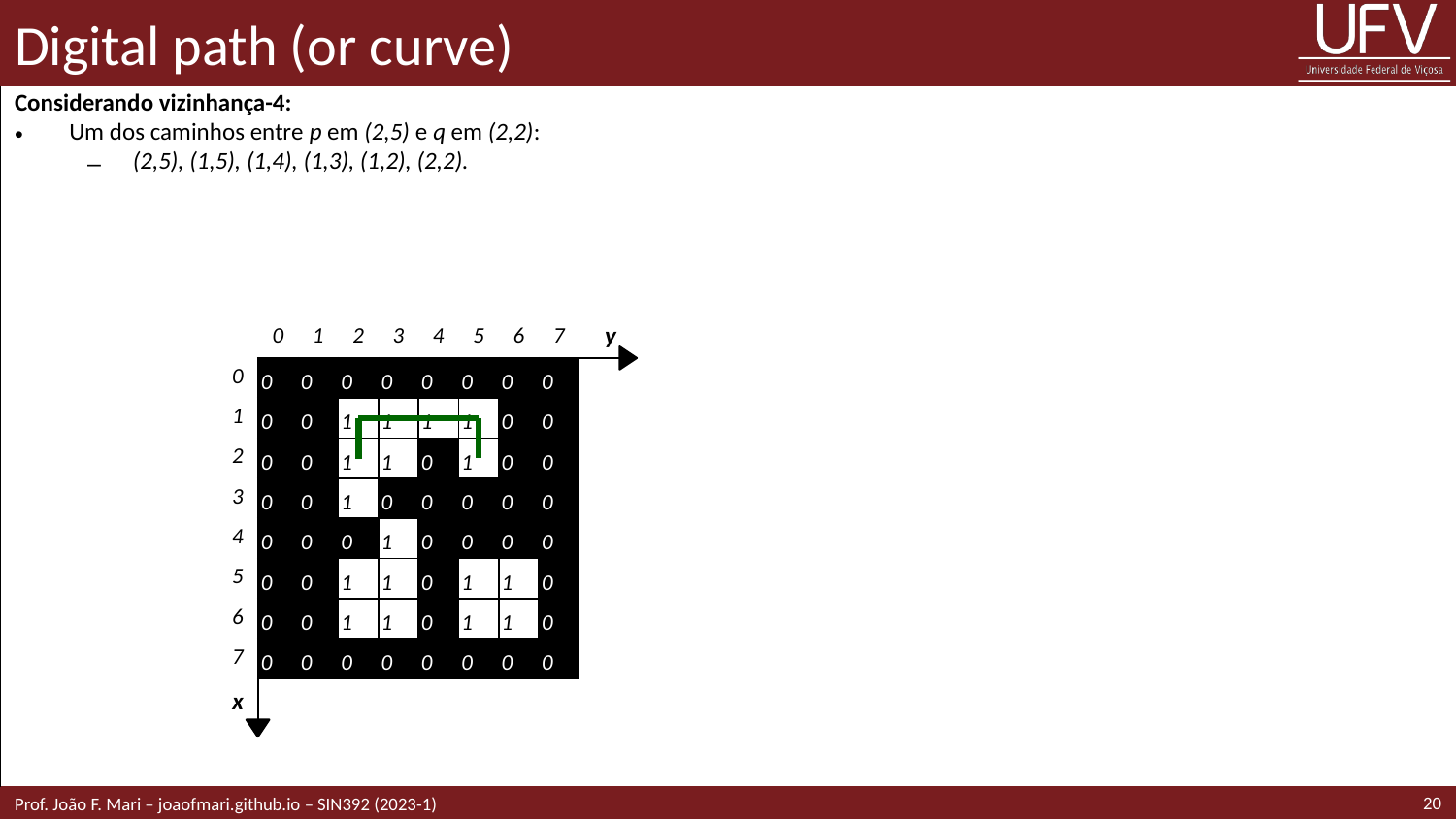

# Digital path (or curve)

Considerando vizinhança-4:
Um dos caminhos entre p em (2,5) e q em (2,2):
(2,5), (1,5), (1,4), (1,3), (1,2), (2,2).
|  | 0 | 1 | 2 | 3 | 4 | 5 | 6 | 7 | y |
| --- | --- | --- | --- | --- | --- | --- | --- | --- | --- |
| 0 | 0 | 0 | 0 | 0 | 0 | 0 | 0 | 0 |  |
| 1 | 0 | 0 | 1 | 1 | 1 | 1 | 0 | 0 |  |
| 2 | 0 | 0 | 1 | 1 | 0 | 1 | 0 | 0 |  |
| 3 | 0 | 0 | 1 | 0 | 0 | 0 | 0 | 0 |  |
| 4 | 0 | 0 | 0 | 1 | 0 | 0 | 0 | 0 |  |
| 5 | 0 | 0 | 1 | 1 | 0 | 1 | 1 | 0 |  |
| 6 | 0 | 0 | 1 | 1 | 0 | 1 | 1 | 0 |  |
| 7 | 0 | 0 | 0 | 0 | 0 | 0 | 0 | 0 |  |
| x |  |  |  |  |  |  |  |  |  |

20
Prof. João F. Mari – joaofmari.github.io – SIN392 (2023-1)